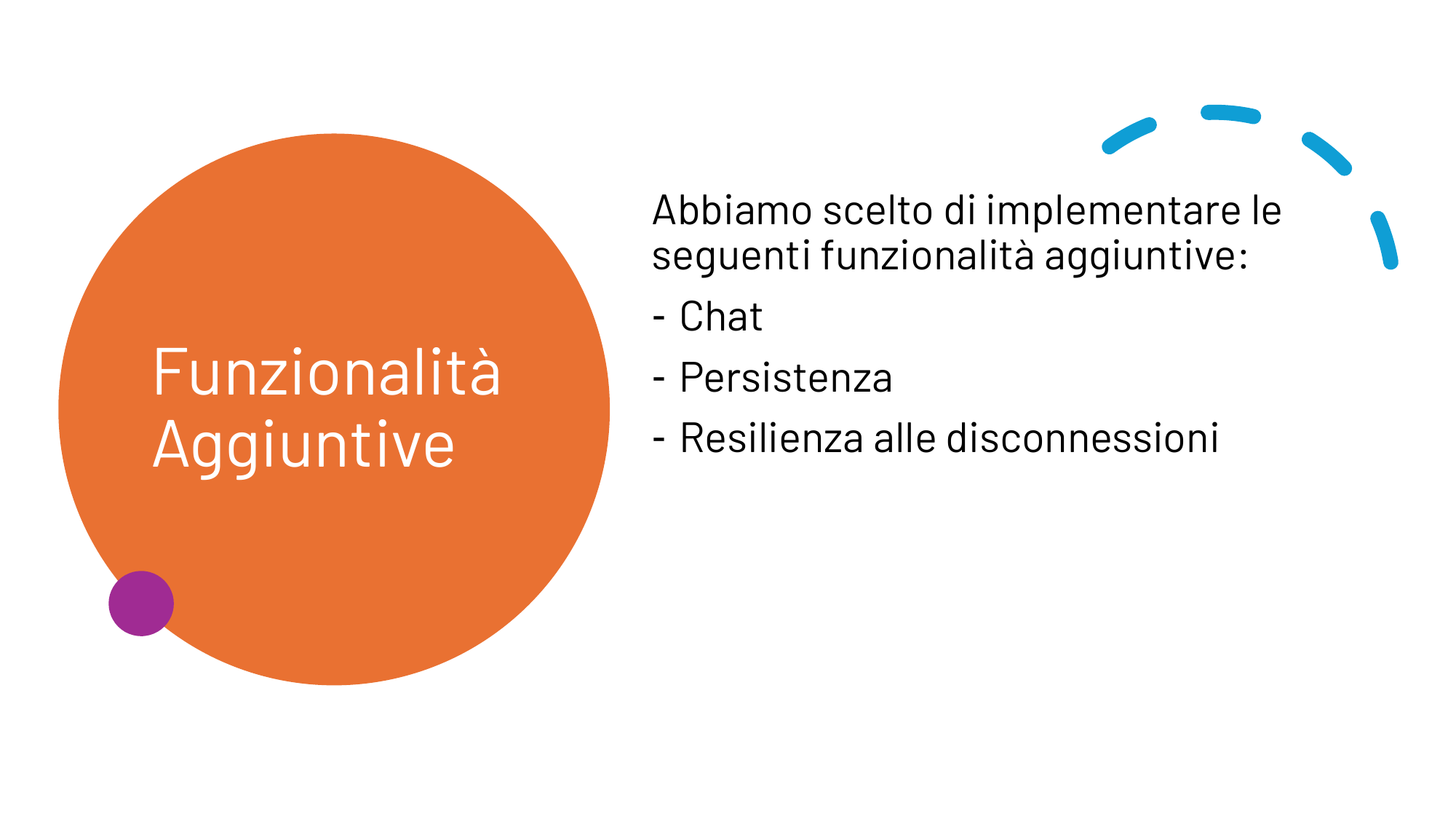

# Funzionalità Aggiuntive
Abbiamo scelto di implementare le seguenti funzionalità aggiuntive:
Chat
Persistenza
Resilienza alle disconnessioni